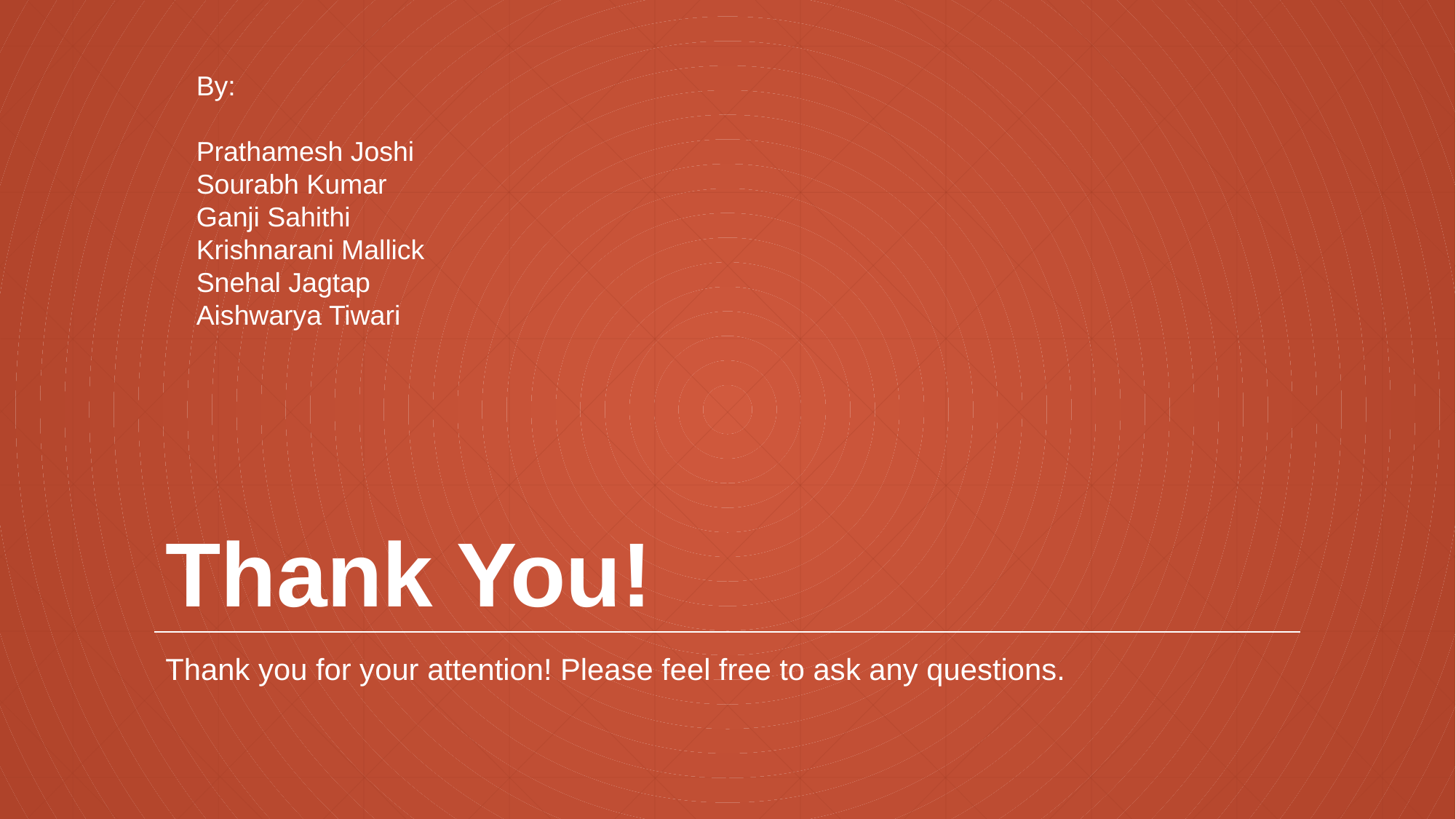

By:

Prathamesh Joshi
Sourabh Kumar
Ganji Sahithi
Krishnarani Mallick
Snehal Jagtap
Aishwarya Tiwari
# Thank You!
Thank you for your attention! Please feel free to ask any questions.